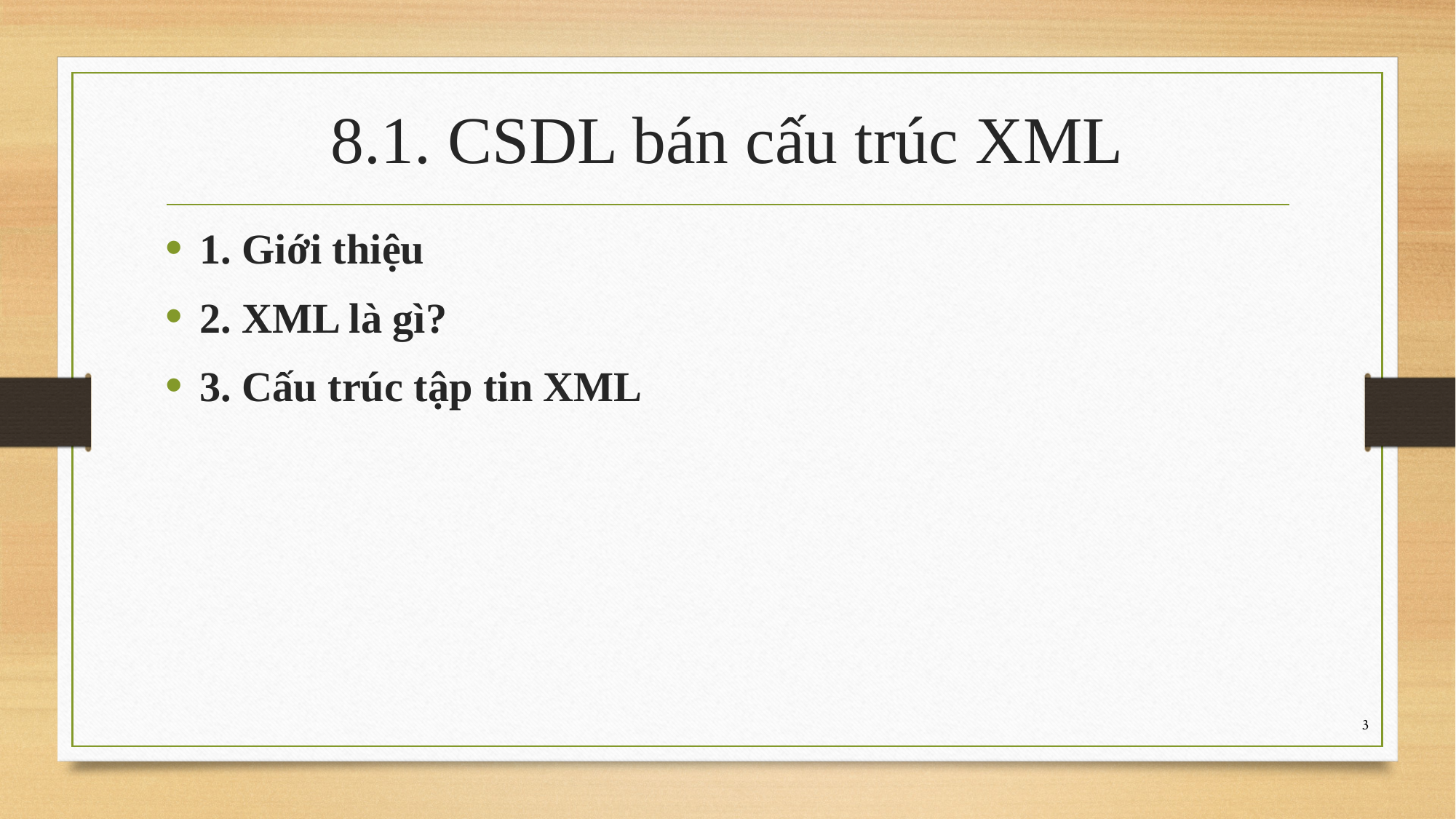

# 8.1. CSDL bán cấu trúc XML
1. Giới thiệu
2. XML là gì?
3. Cấu trúc tập tin XML

3